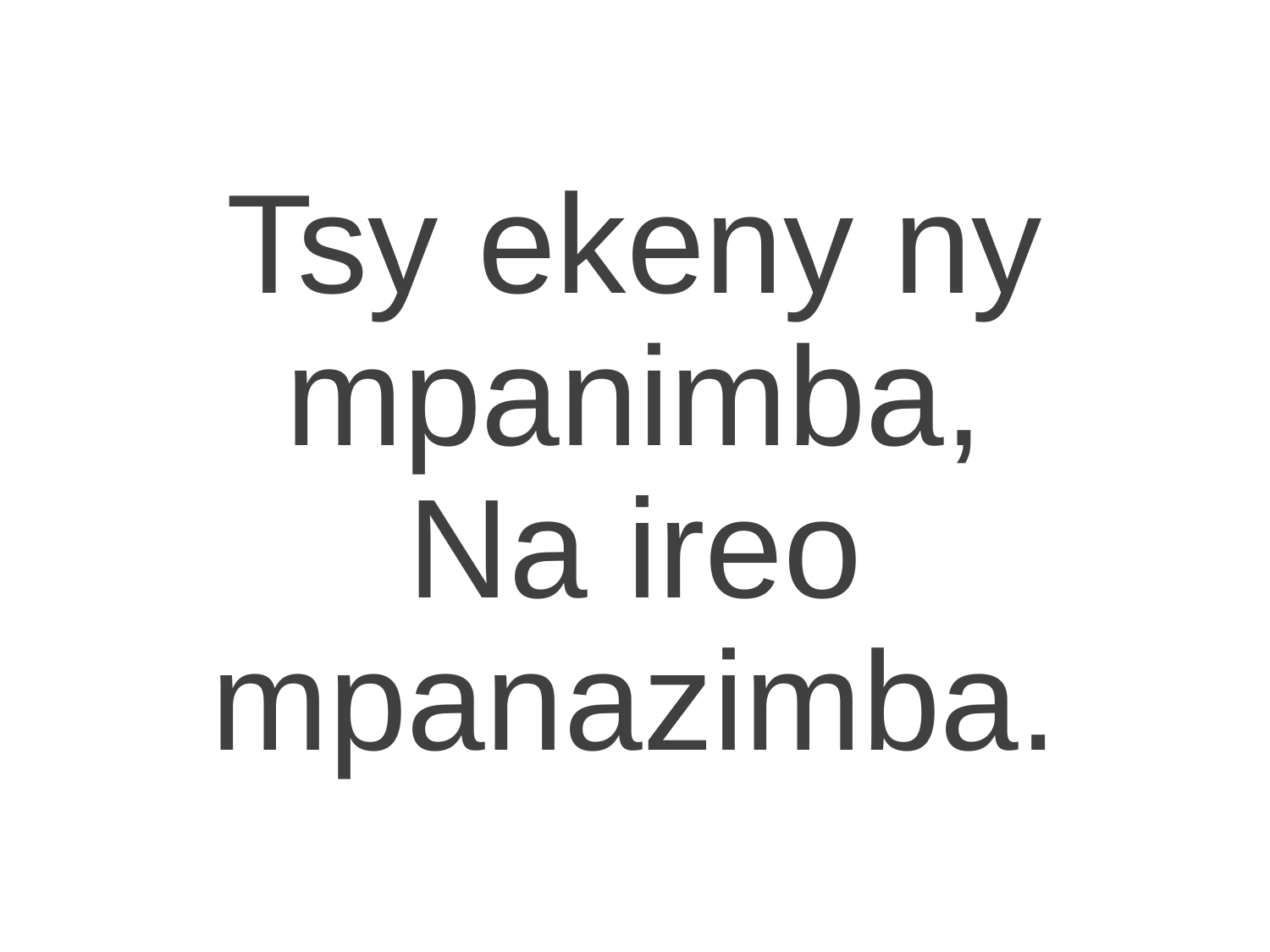

Tsy ekeny ny mpanimba,
Na ireo mpanazimba.